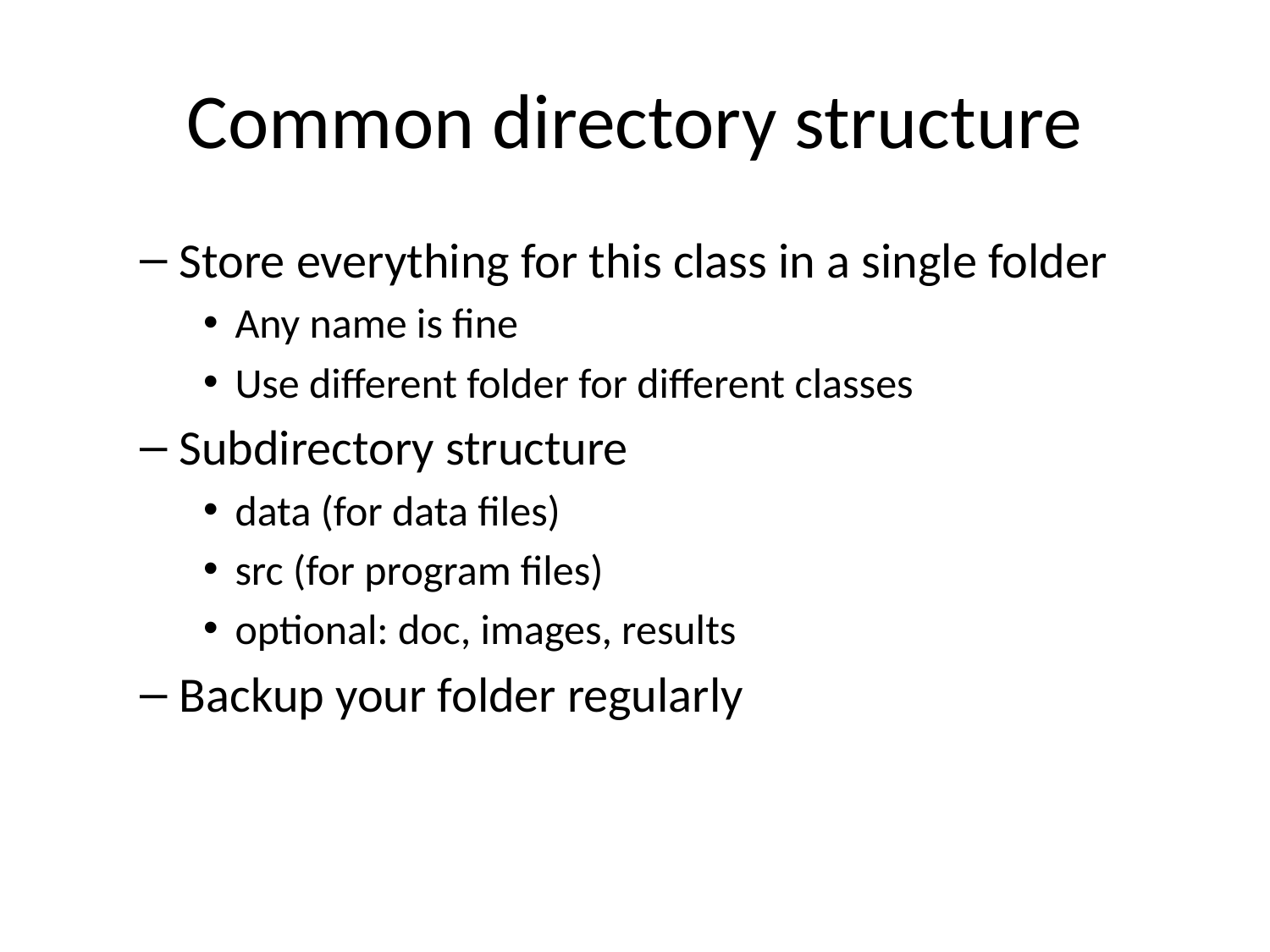

# Common directory structure
Store everything for this class in a single folder
Any name is fine
Use different folder for different classes
Subdirectory structure
data (for data files)
src (for program files)
optional: doc, images, results
Backup your folder regularly